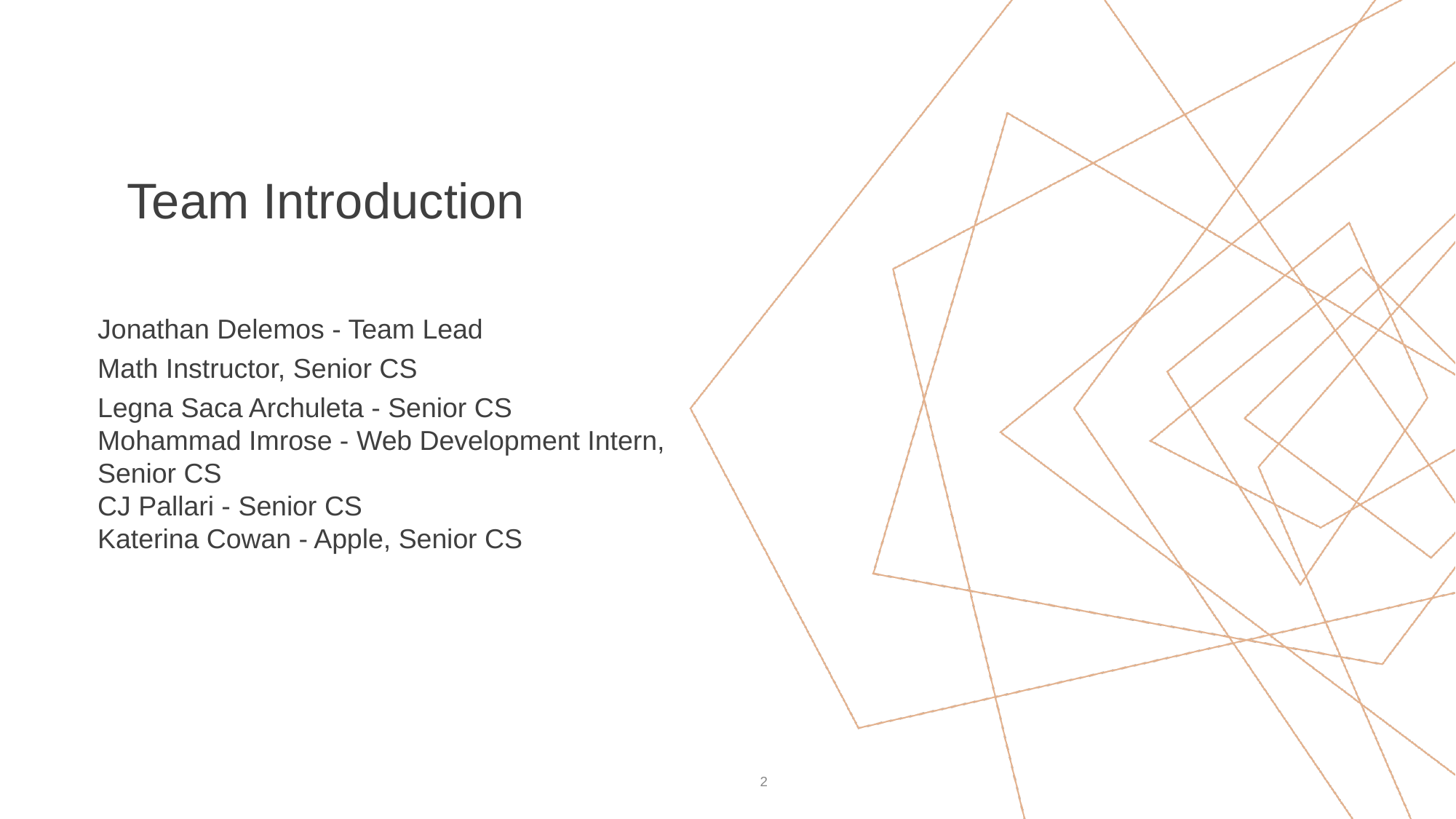

# Team Introduction
Jonathan Delemos - Team Lead
Math Instructor, Senior CS
Legna Saca Archuleta - Senior CS
Mohammad Imrose - Web Development Intern,
Senior CS
CJ Pallari - Senior CS
Katerina Cowan - Apple, Senior CS

2